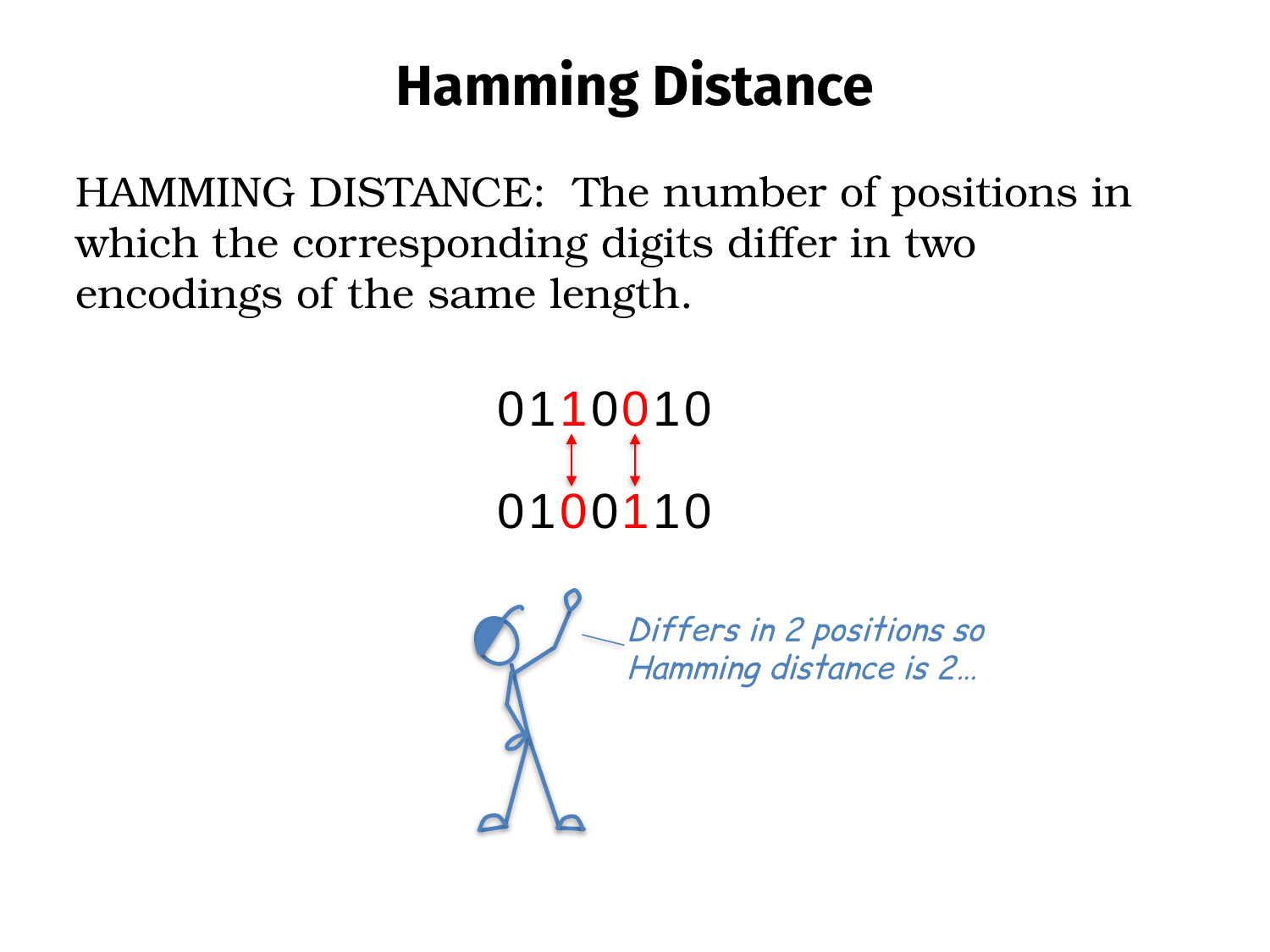

# Hamming Distance
HAMMING DISTANCE:  The number of positions in which the corresponding digits differ in two encodings of the same length.
0110010
0100110

Differs in 2 positions so Hamming distance is 2…